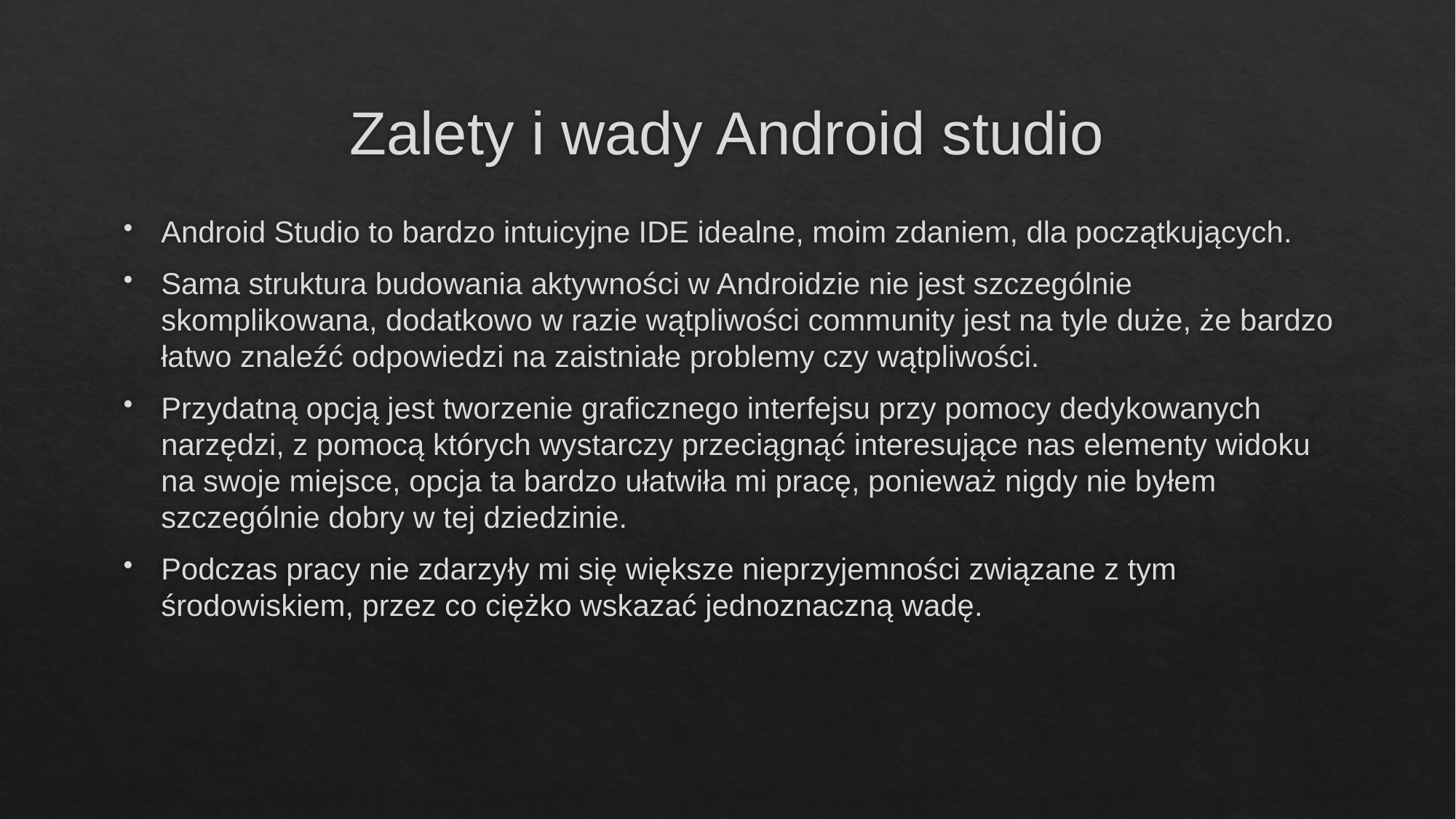

# Zalety i wady Android studio
Android Studio to bardzo intuicyjne IDE idealne, moim zdaniem, dla początkujących.
Sama struktura budowania aktywności w Androidzie nie jest szczególnie skomplikowana, dodatkowo w razie wątpliwości community jest na tyle duże, że bardzo łatwo znaleźć odpowiedzi na zaistniałe problemy czy wątpliwości.
Przydatną opcją jest tworzenie graficznego interfejsu przy pomocy dedykowanych narzędzi, z pomocą których wystarczy przeciągnąć interesujące nas elementy widoku na swoje miejsce, opcja ta bardzo ułatwiła mi pracę, ponieważ nigdy nie byłem szczególnie dobry w tej dziedzinie.
Podczas pracy nie zdarzyły mi się większe nieprzyjemności związane z tym środowiskiem, przez co ciężko wskazać jednoznaczną wadę.